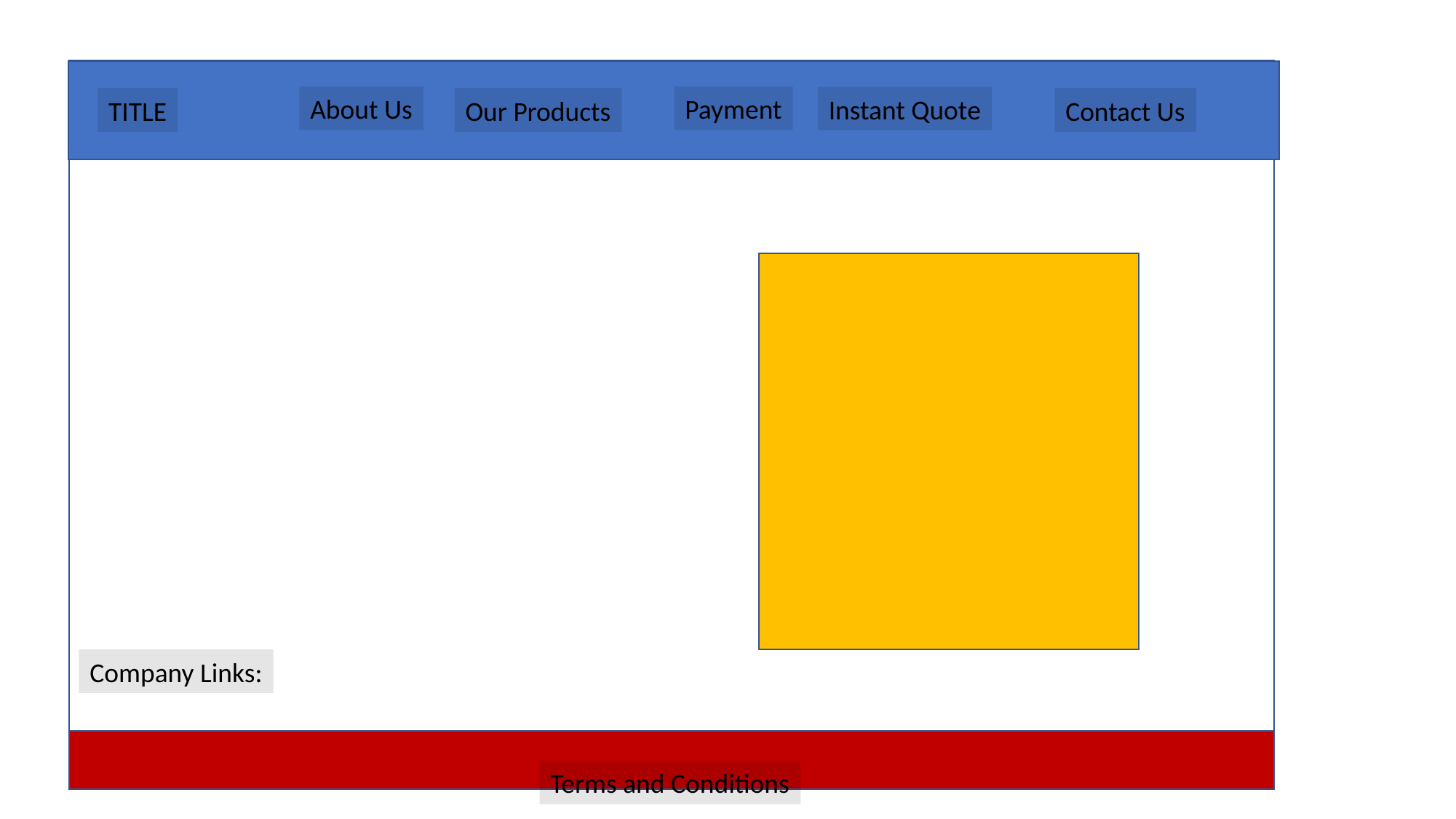

About Us
Payment
Instant Quote
TITLE
Our Products
Contact Us

Company Links:

Terms and Conditions